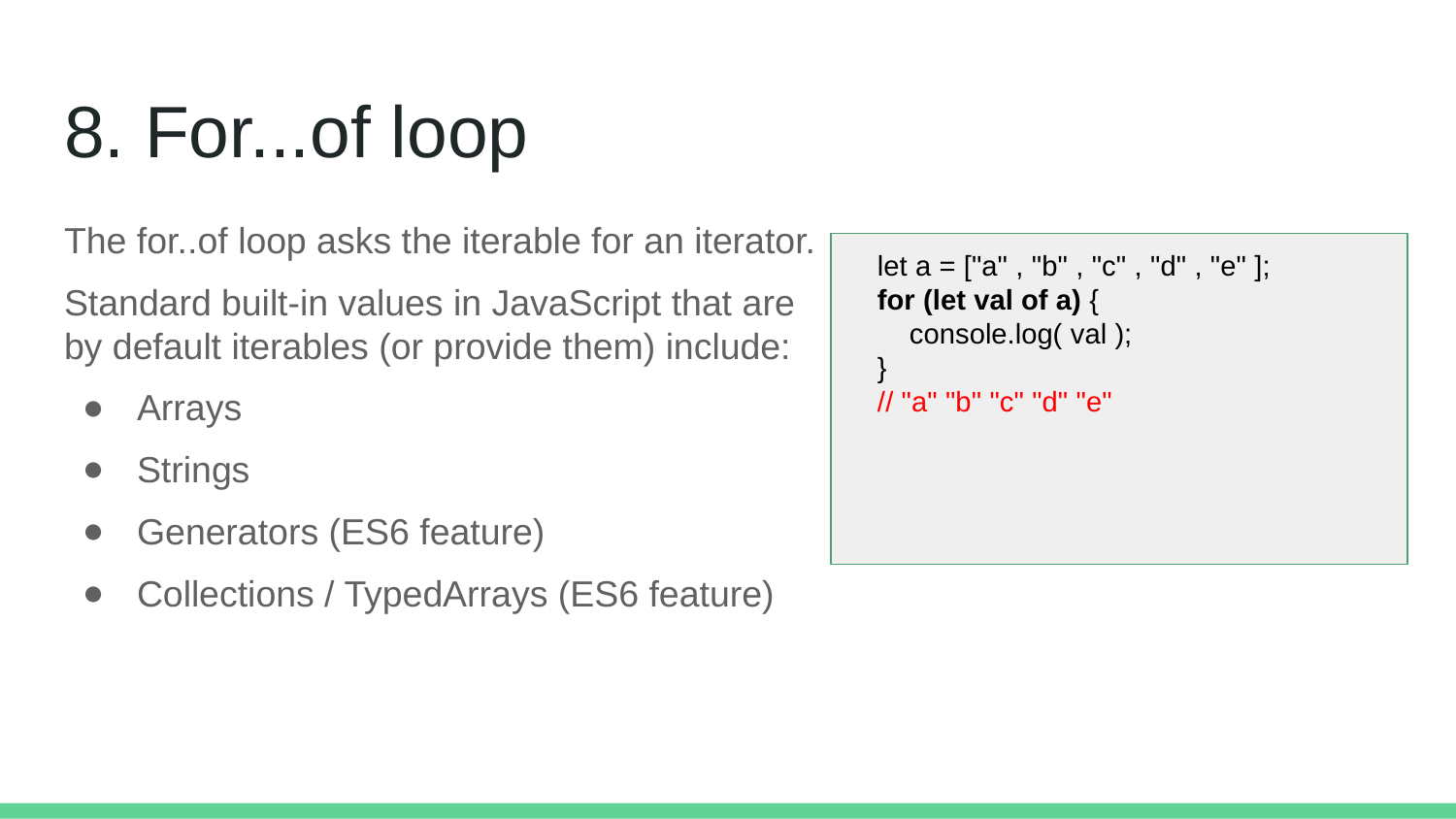

# 8. For...of loop
The for..of loop asks the iterable for an iterator.
Standard built-in values in JavaScript that are by default iterables (or provide them) include:
Arrays
Strings
Generators (ES6 feature)
Collections / TypedArrays (ES6 feature)
    let a = ["a" , "b" , "c" , "d" , "e" ];
    for (let val of a) {
        console.log( val );
    }
    // "a" "b" "c" "d" "e"